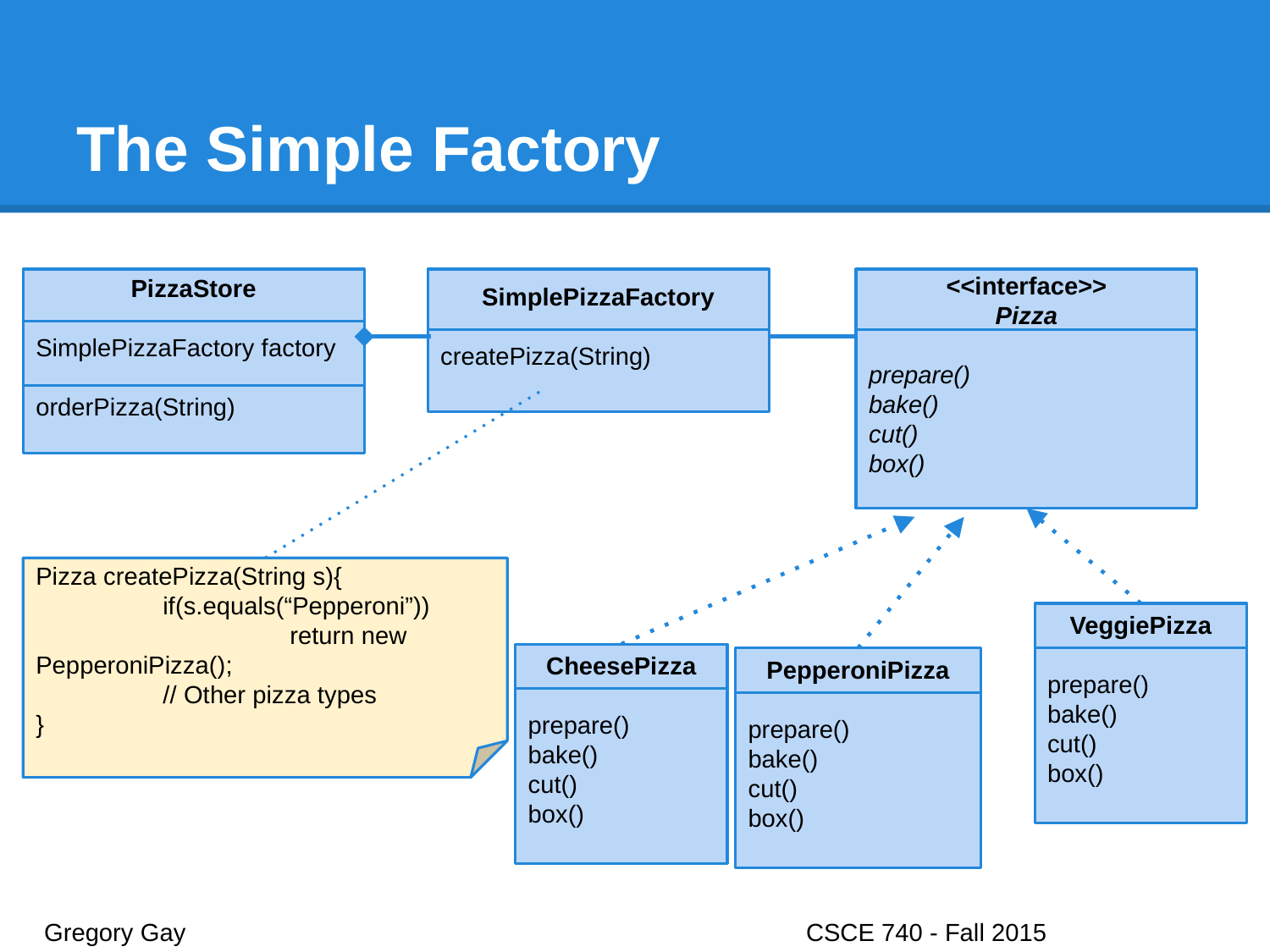

# The Simple Factory
PizzaStore

SimplePizzaFactory factory

orderPizza(String)

SimplePizzaFactory

createPizza(String)

<<interface>>
Pizza

prepare()
bake()
cut()
box()

Pizza createPizza(String s){
	if(s.equals(“Pepperoni”))
		return new PepperoniPizza();
	// Other pizza types
}
VeggiePizza

prepare()
bake()
cut()
box()

CheesePizza

prepare()
bake()
cut()
box()

PepperoniPizza

prepare()
bake()
cut()
box()

Gregory Gay					CSCE 740 - Fall 2015								32